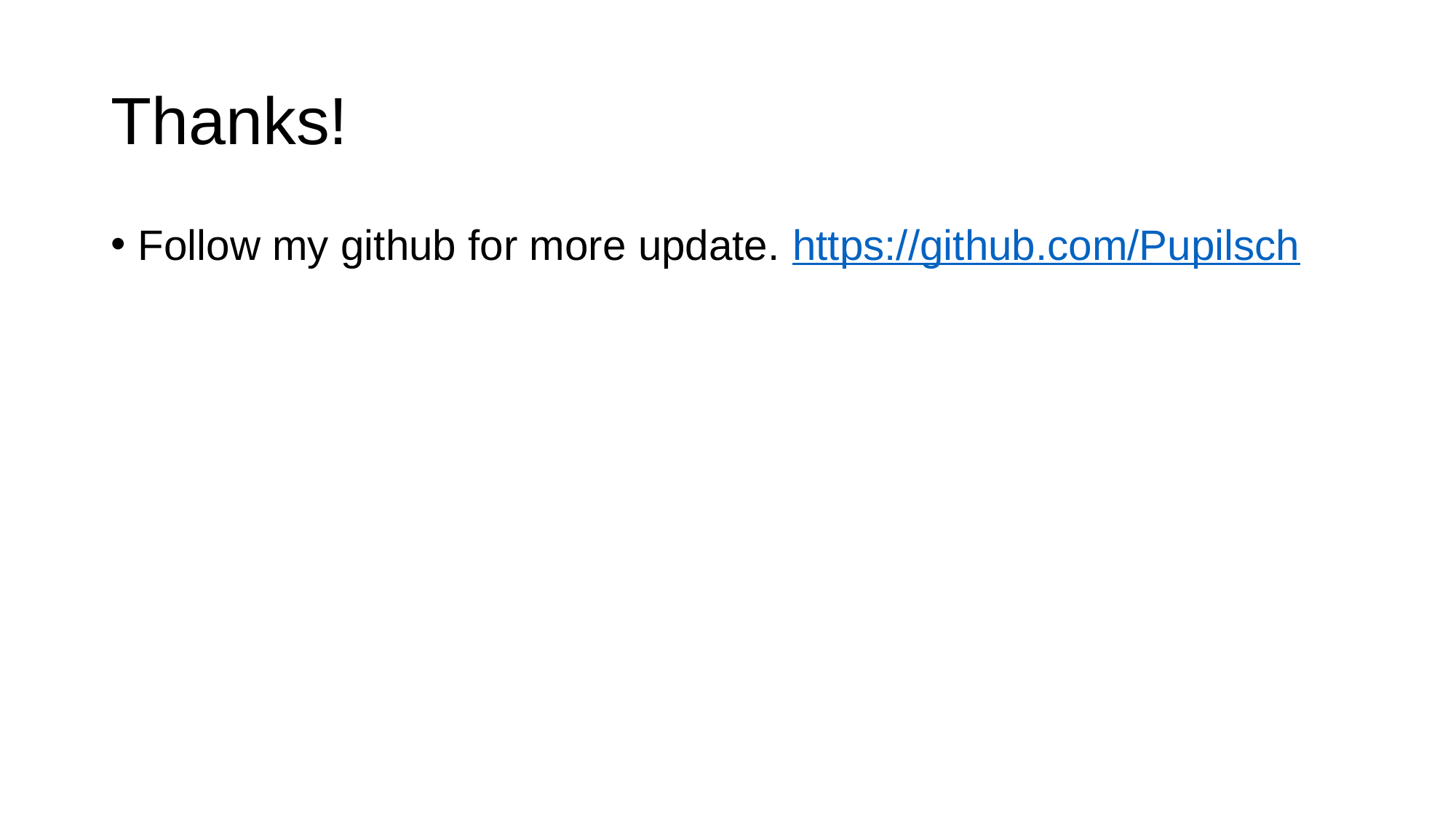

# Thanks!
Follow my github for more update. https://github.com/Pupilsch